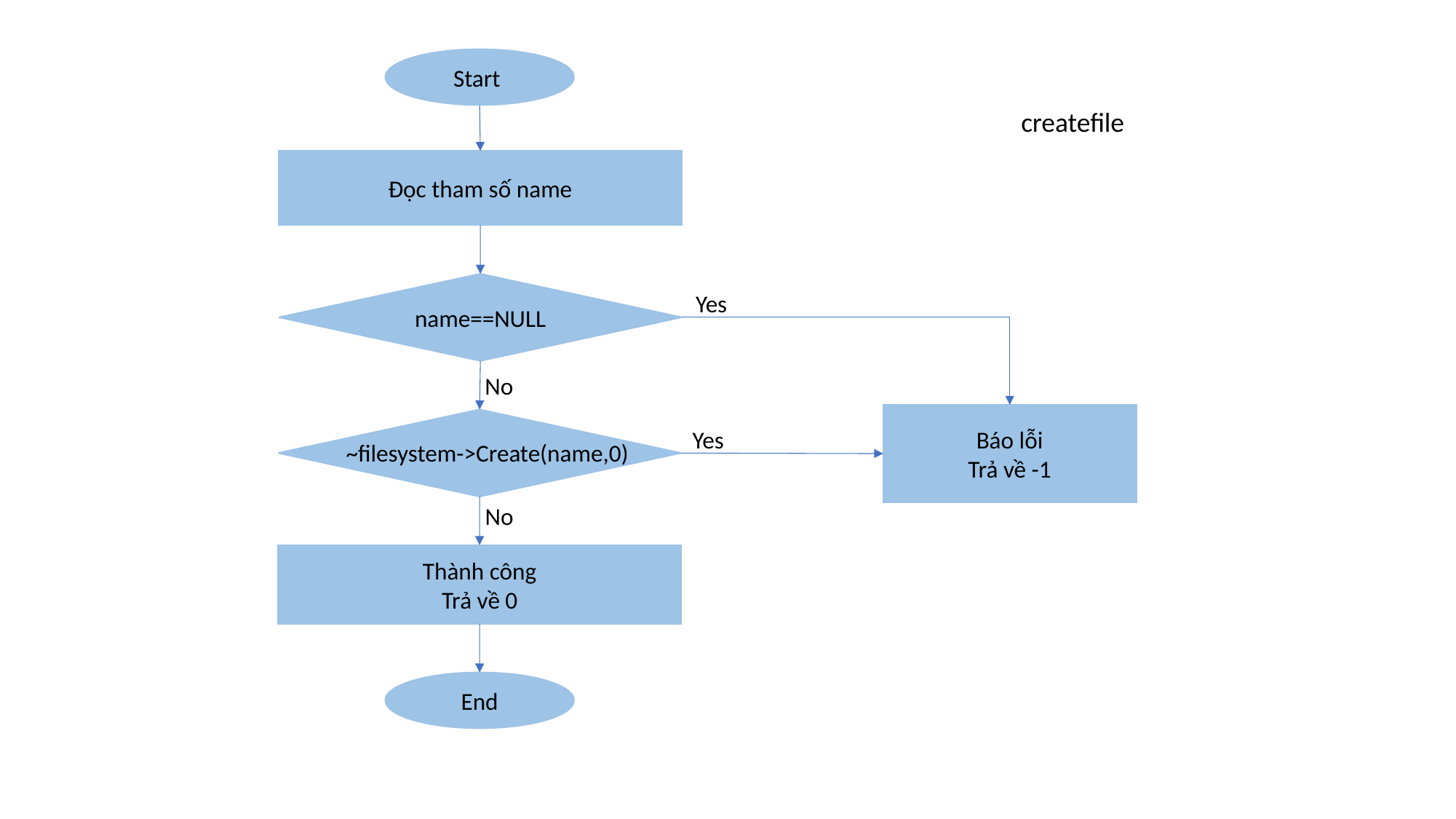

Start
createfile
Đọc tham số name
name==NULL
Yes
No
Báo lỗi
Trả về -1

Yes
~filesystem->Create(name,0)

No
Thành công
Trả về 0
End